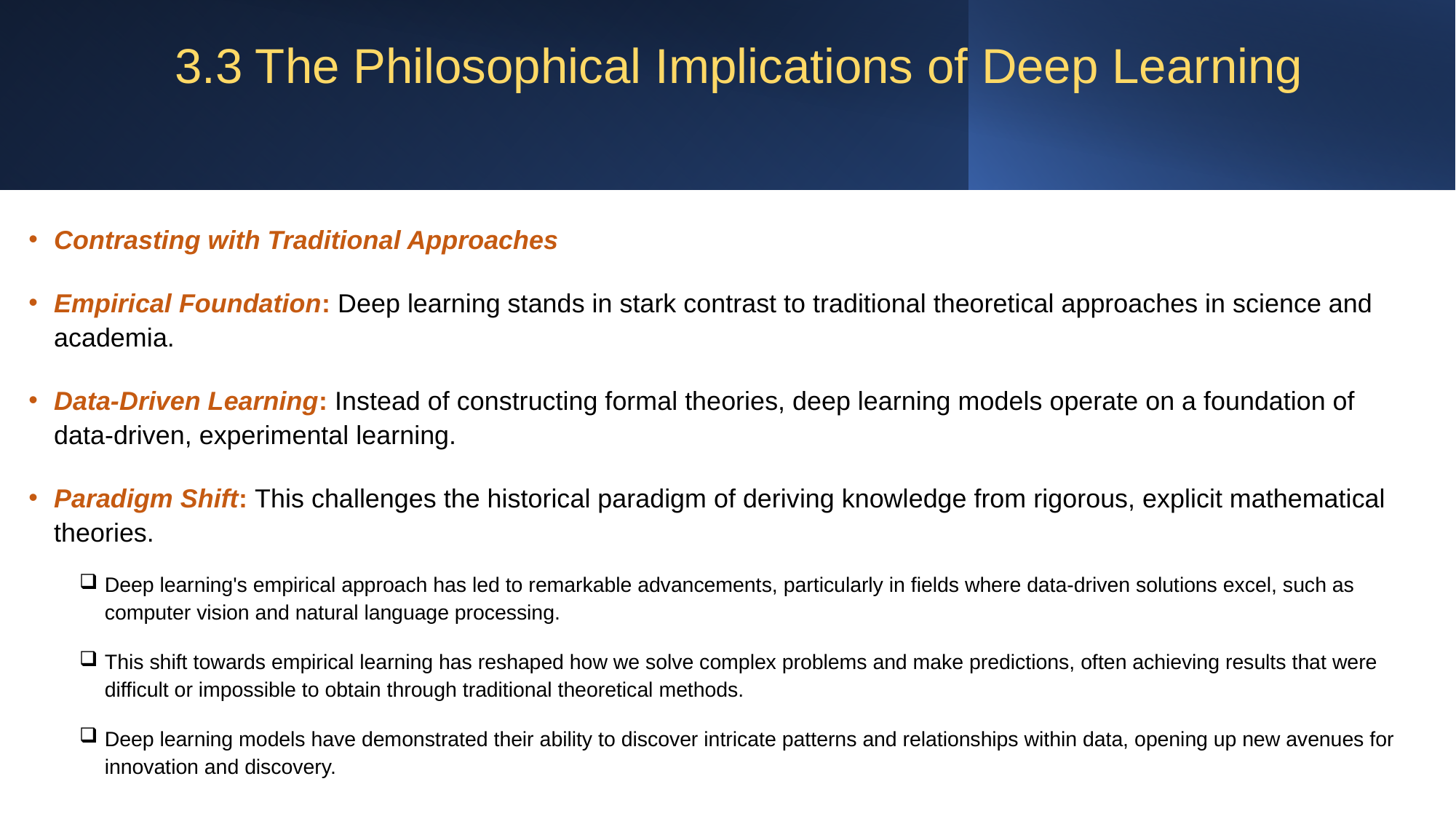

# 3.3 The Philosophical Implications of Deep Learning
Contrasting with Traditional Approaches
Empirical Foundation: Deep learning stands in stark contrast to traditional theoretical approaches in science and academia.
Data-Driven Learning: Instead of constructing formal theories, deep learning models operate on a foundation of data-driven, experimental learning.
Paradigm Shift: This challenges the historical paradigm of deriving knowledge from rigorous, explicit mathematical theories.
Deep learning's empirical approach has led to remarkable advancements, particularly in fields where data-driven solutions excel, such as computer vision and natural language processing.
This shift towards empirical learning has reshaped how we solve complex problems and make predictions, often achieving results that were difficult or impossible to obtain through traditional theoretical methods.
Deep learning models have demonstrated their ability to discover intricate patterns and relationships within data, opening up new avenues for innovation and discovery.
23